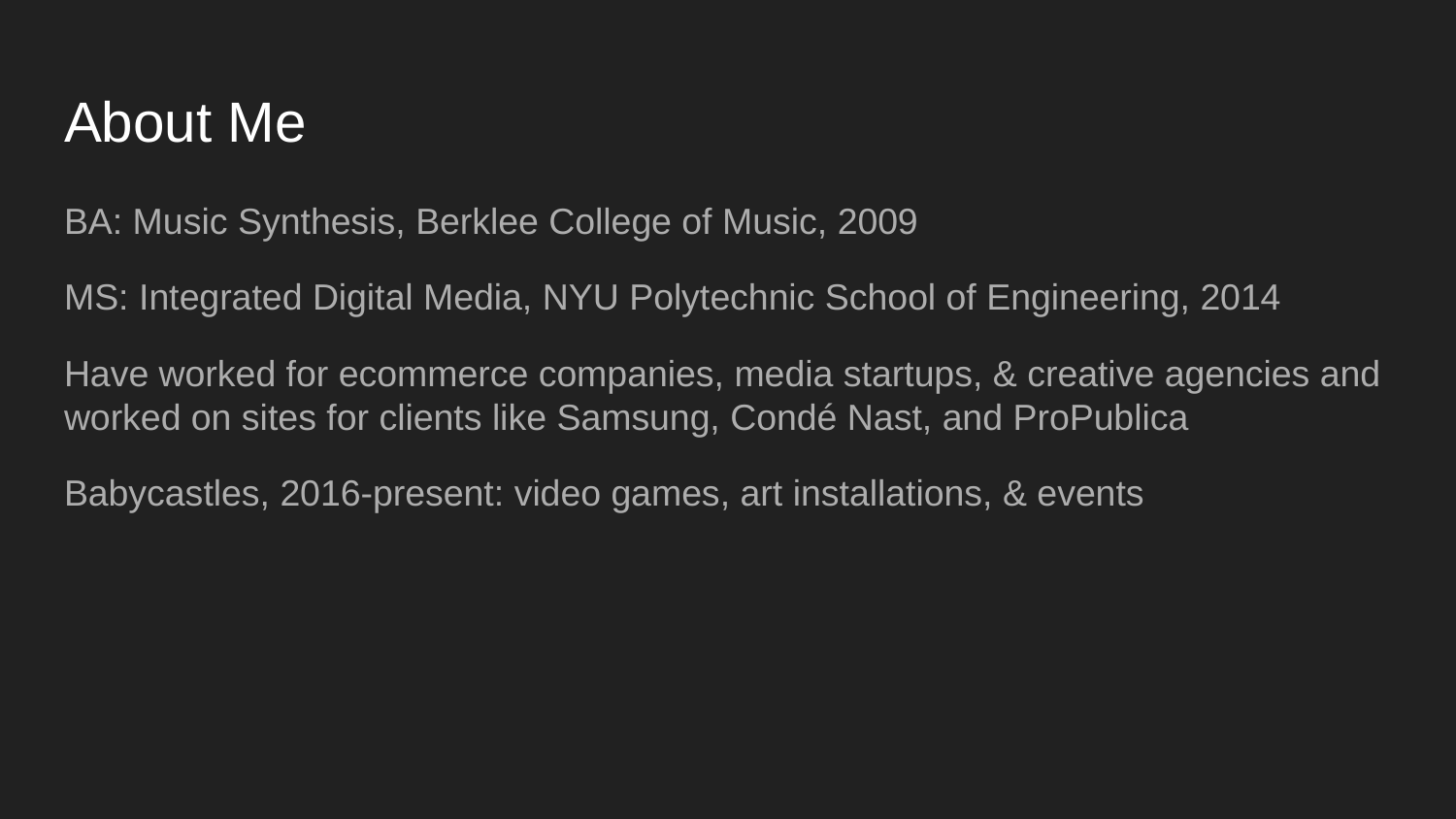

# About Me
BA: Music Synthesis, Berklee College of Music, 2009
MS: Integrated Digital Media, NYU Polytechnic School of Engineering, 2014
Have worked for ecommerce companies, media startups, & creative agencies and worked on sites for clients like Samsung, Condé Nast, and ProPublica
Babycastles, 2016-present: video games, art installations, & events